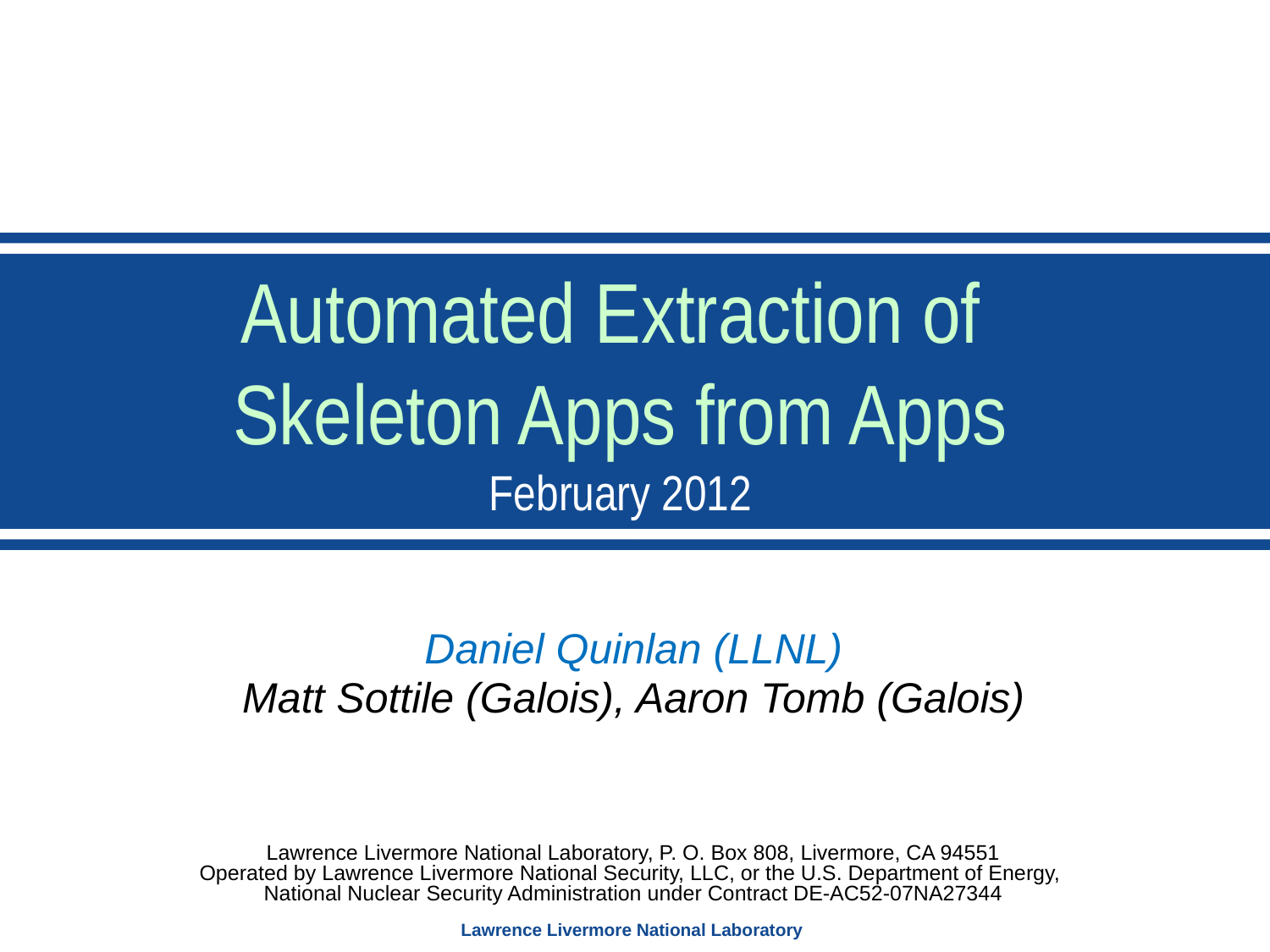

# Automated Extraction of Skeleton Apps from Apps February 2012
Daniel Quinlan (LLNL)
Matt Sottile (Galois), Aaron Tomb (Galois)

Lawrence Livermore National Laboratory, P. O. Box 808, Livermore, CA 94551
Operated by Lawrence Livermore National Security, LLC, or the U.S. Department of Energy,
National Nuclear Security Administration under Contract DE-AC52-07NA27344